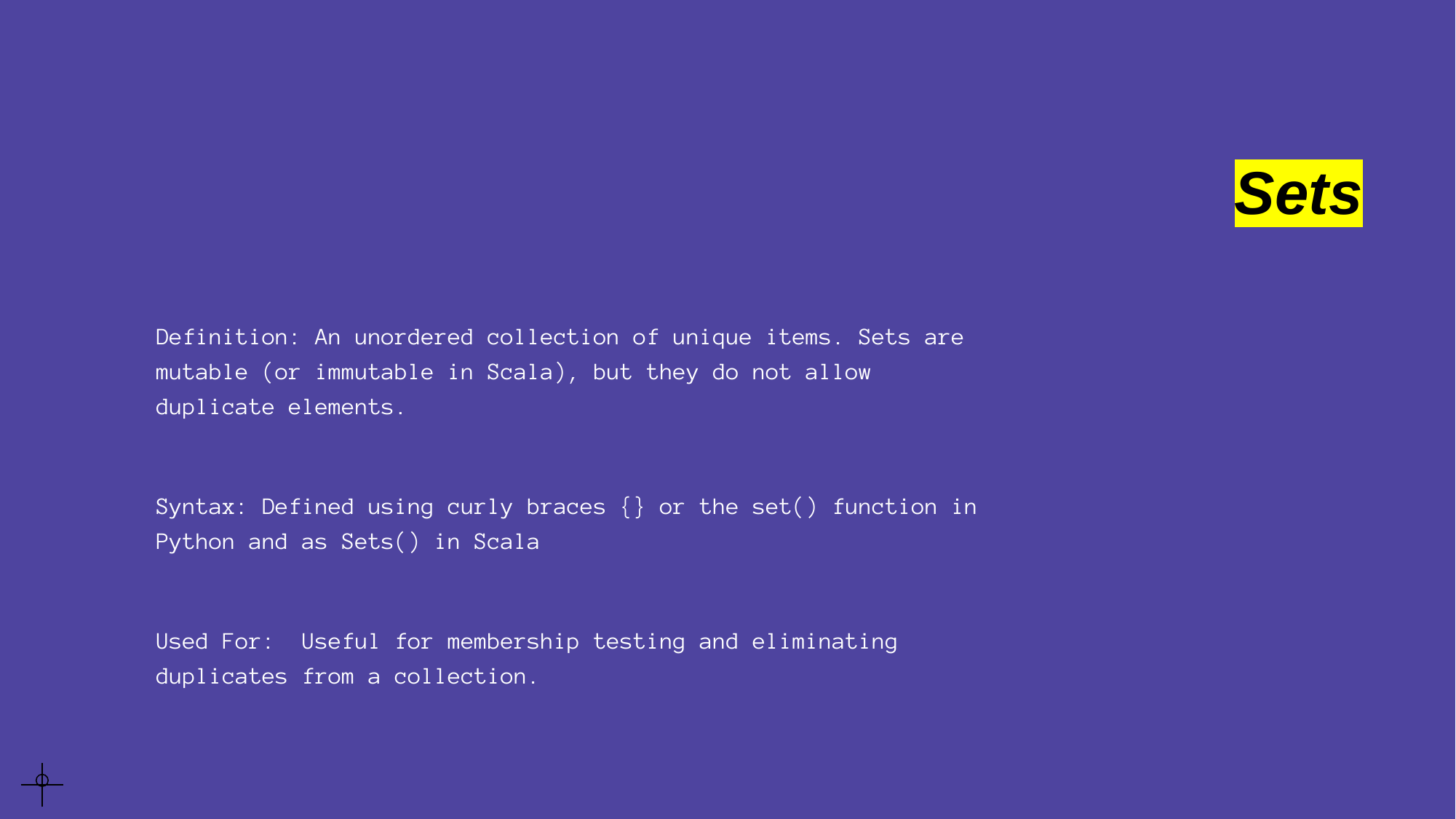

# Sets
Definition: An unordered collection of unique items. Sets are mutable (or immutable in Scala), but they do not allow duplicate elements.

Syntax: Defined using curly braces {} or the set() function in Python and as Sets() in Scala

Used For:  Useful for membership testing and eliminating duplicates from a collection.